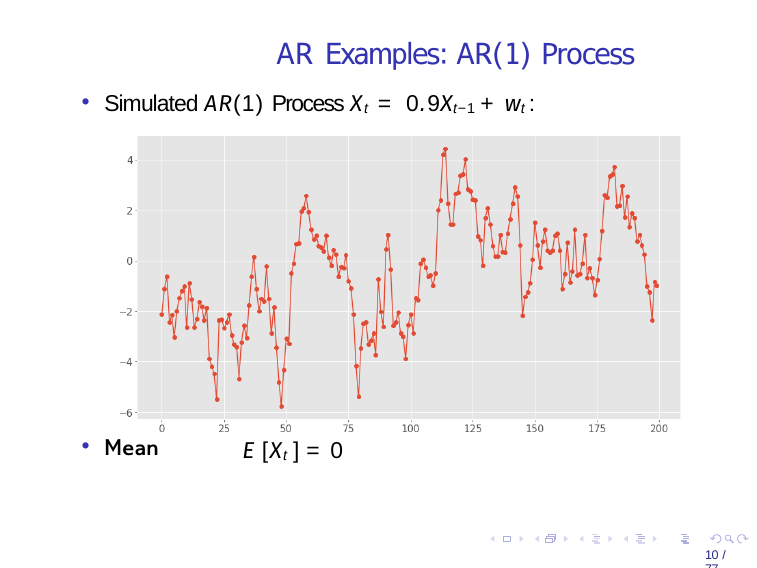

AR Examples: AR(1) Process
Simulated AR(1) Process Xt = 0.9Xt−1 + wt :

Mean
E [Xt ] = 0

10 / 77